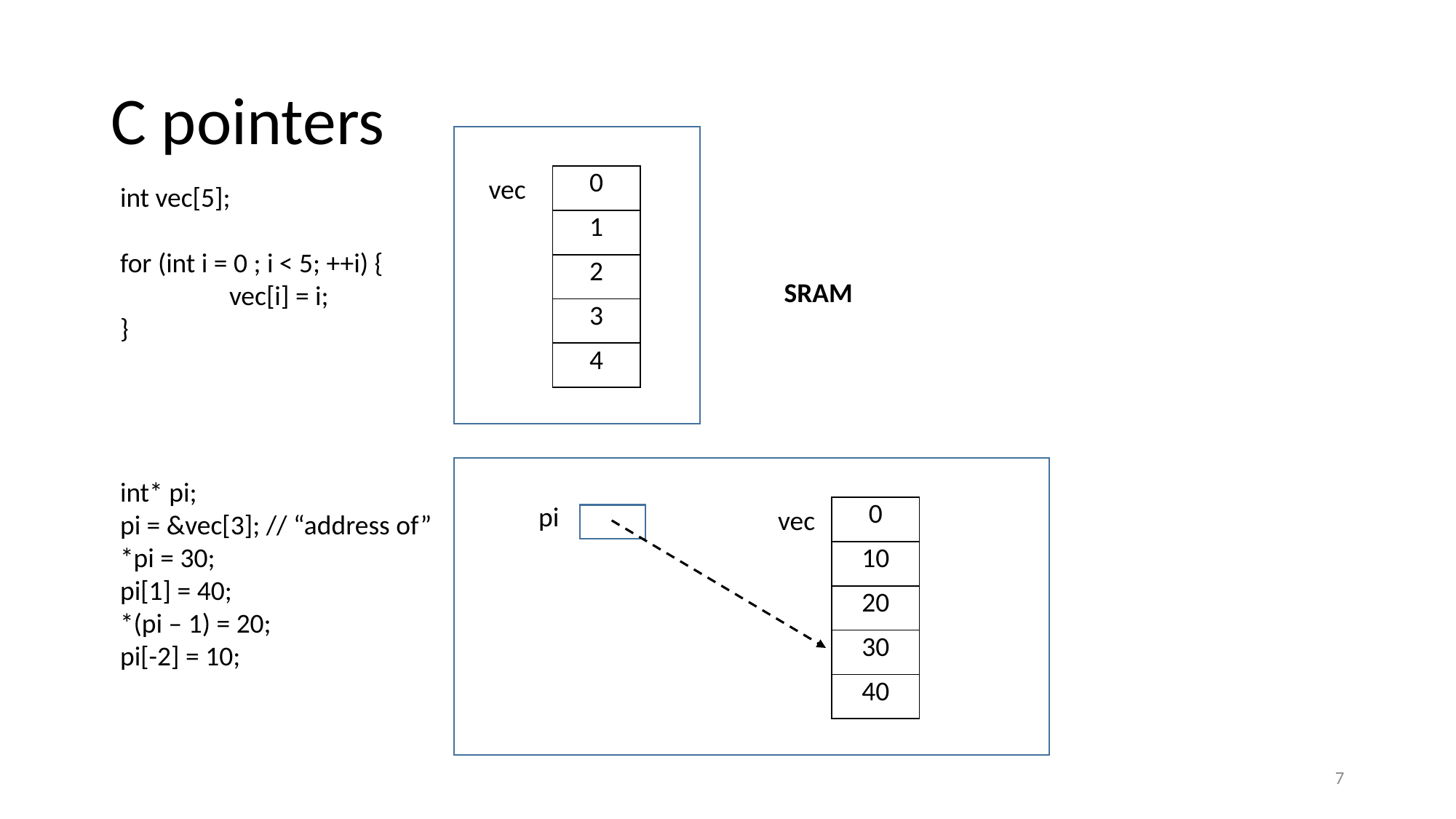

# C pointers

| 0 |
| --- |
| 1 |
| 2 |
| 3 |
| 4 |
vec
int vec[5];

for (int i = 0 ; i < 5; ++i) {
	vec[i] = i;
}

int* pi;
pi = &vec[3]; // “address of”
*pi = 30;
pi[1] = 40;
*(pi – 1) = 20;
pi[-2] = 10;

SRAM

pi
| 0 |
| --- |
| 10 |
| 20 |
| 30 |
| 40 |
vec

7